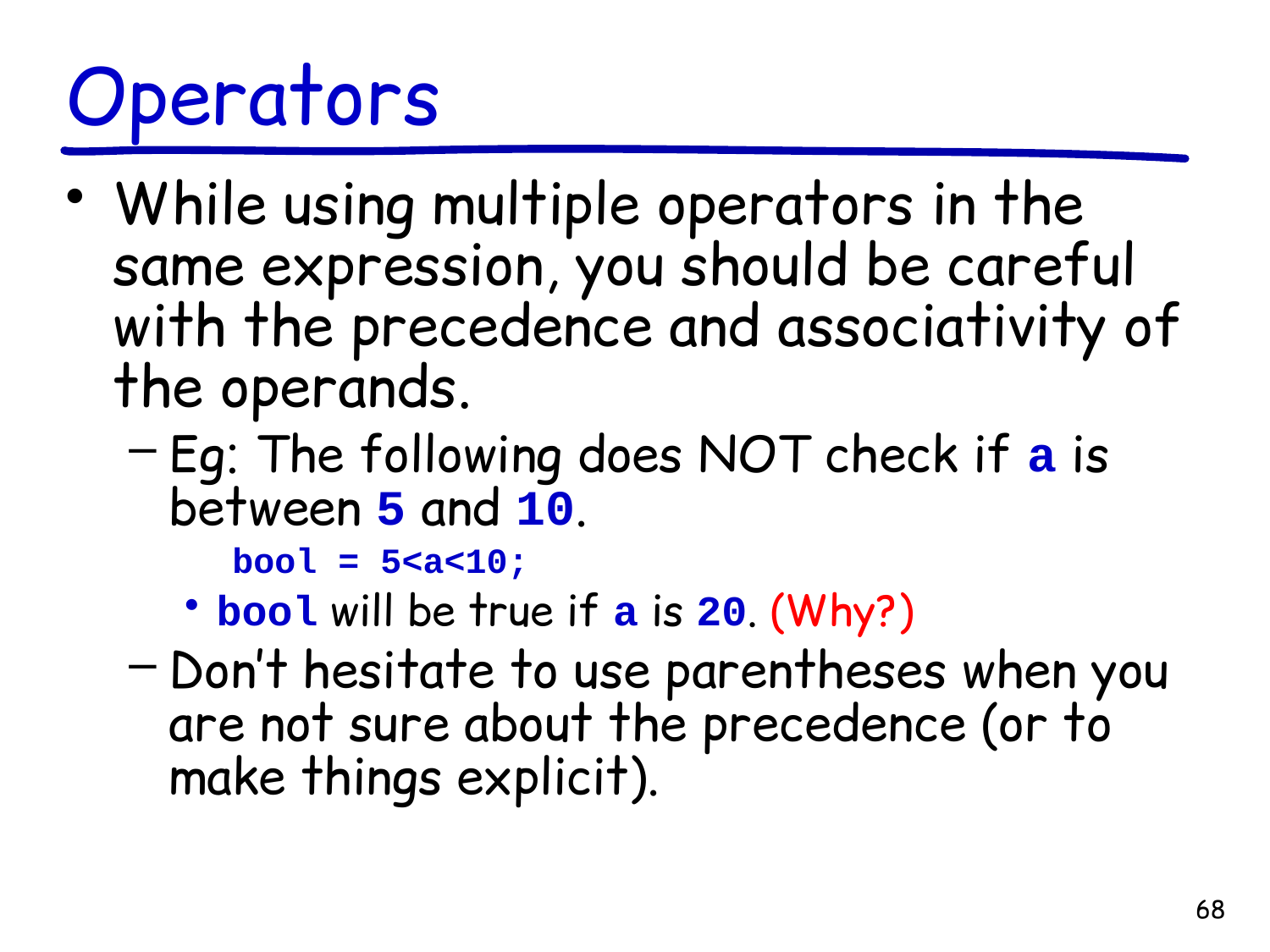

# Operators
While using multiple operators in the same expression, you should be careful with the precedence and associativity of the operands.
Eg: The following does NOT check if a is between 5 and 10.
bool = 5<a<10;
bool will be true if a is 20. (Why?)
Don’t hesitate to use parentheses when you are not sure about the precedence (or to make things explicit).
68